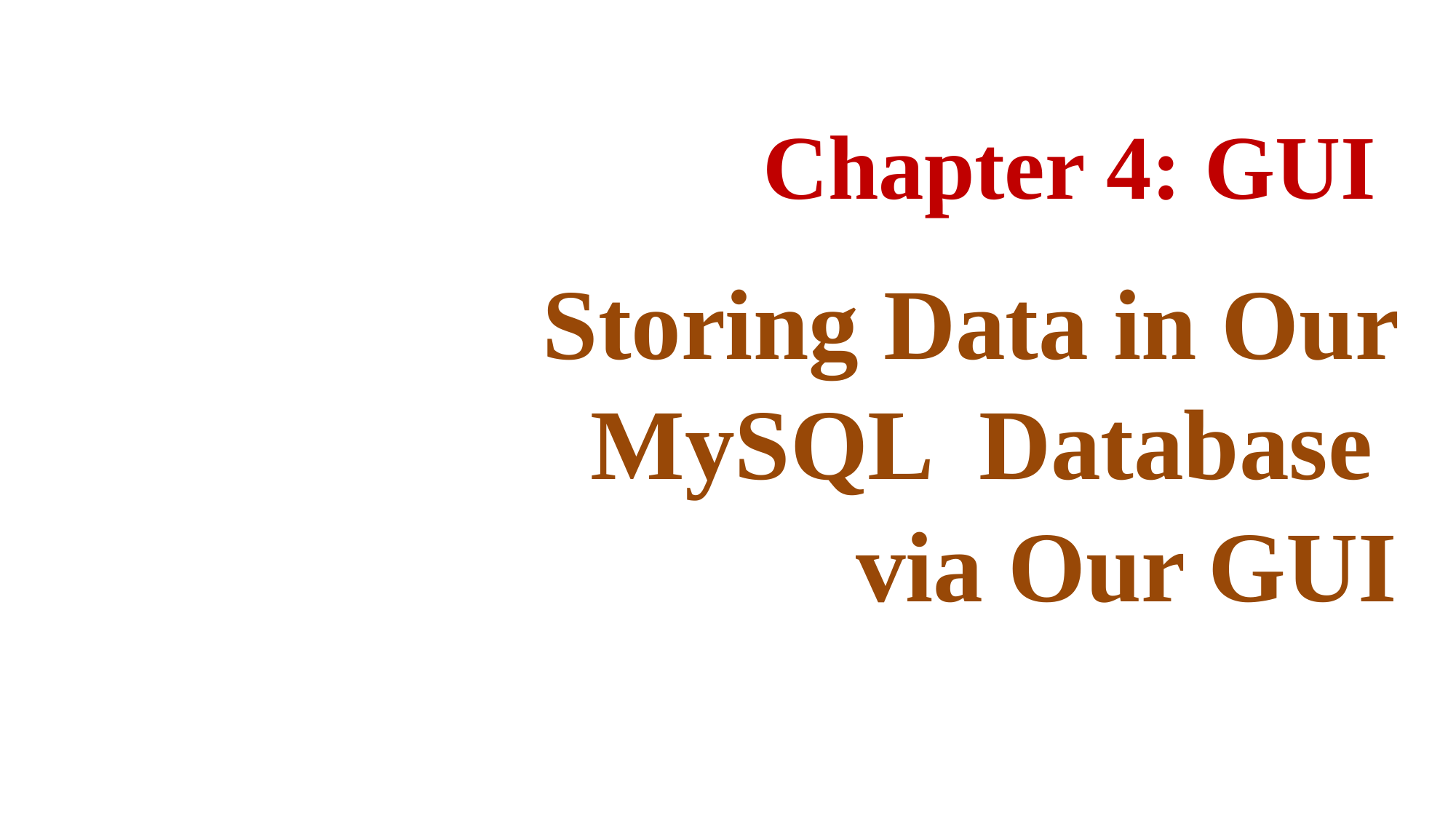

Chapter 4: GUI

Storing Data in Our MySQL  Database
via Our GUI